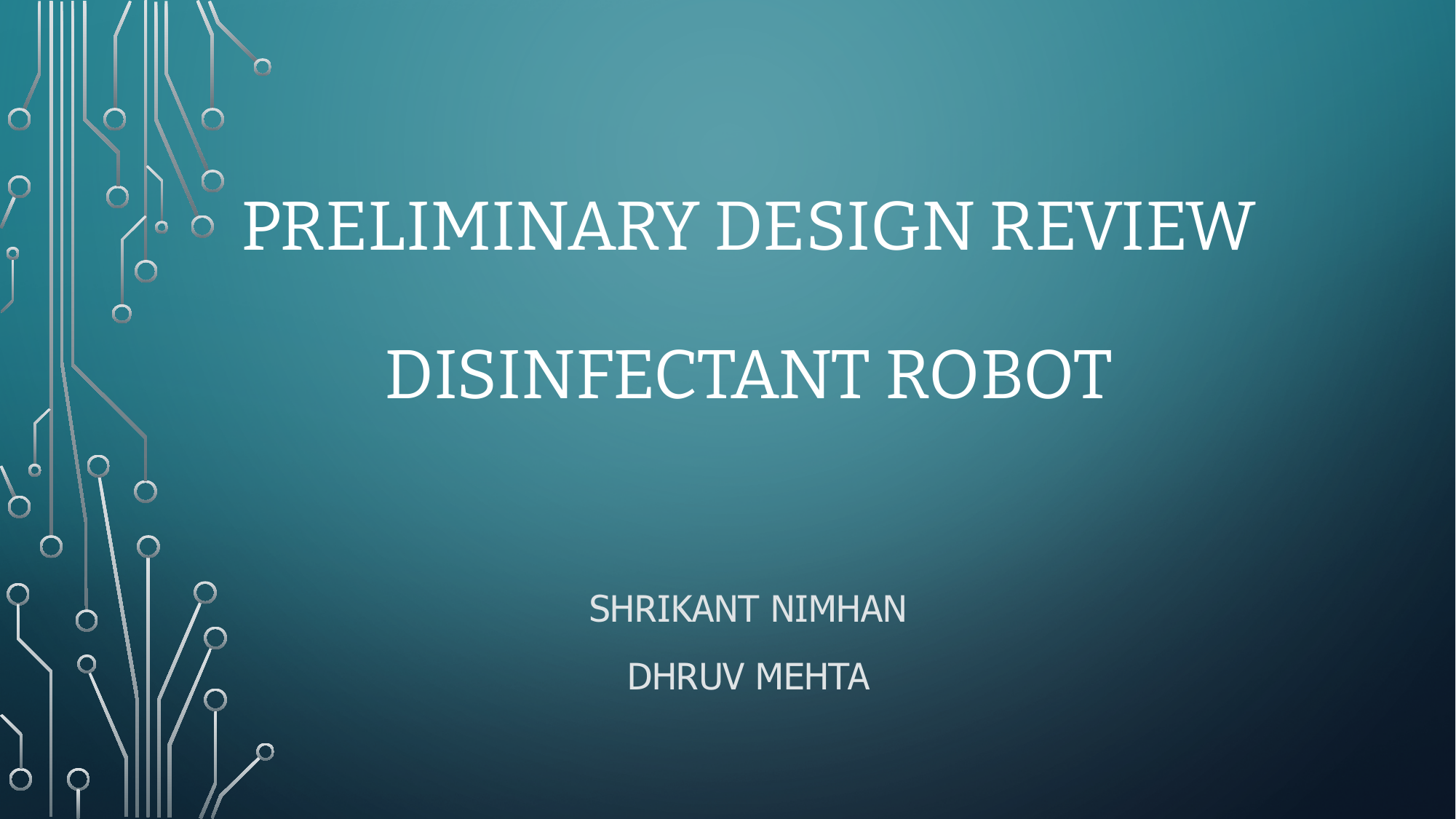

# Preliminary design review Disinfectant robot
Shrikant nimhan
Dhruv mehta